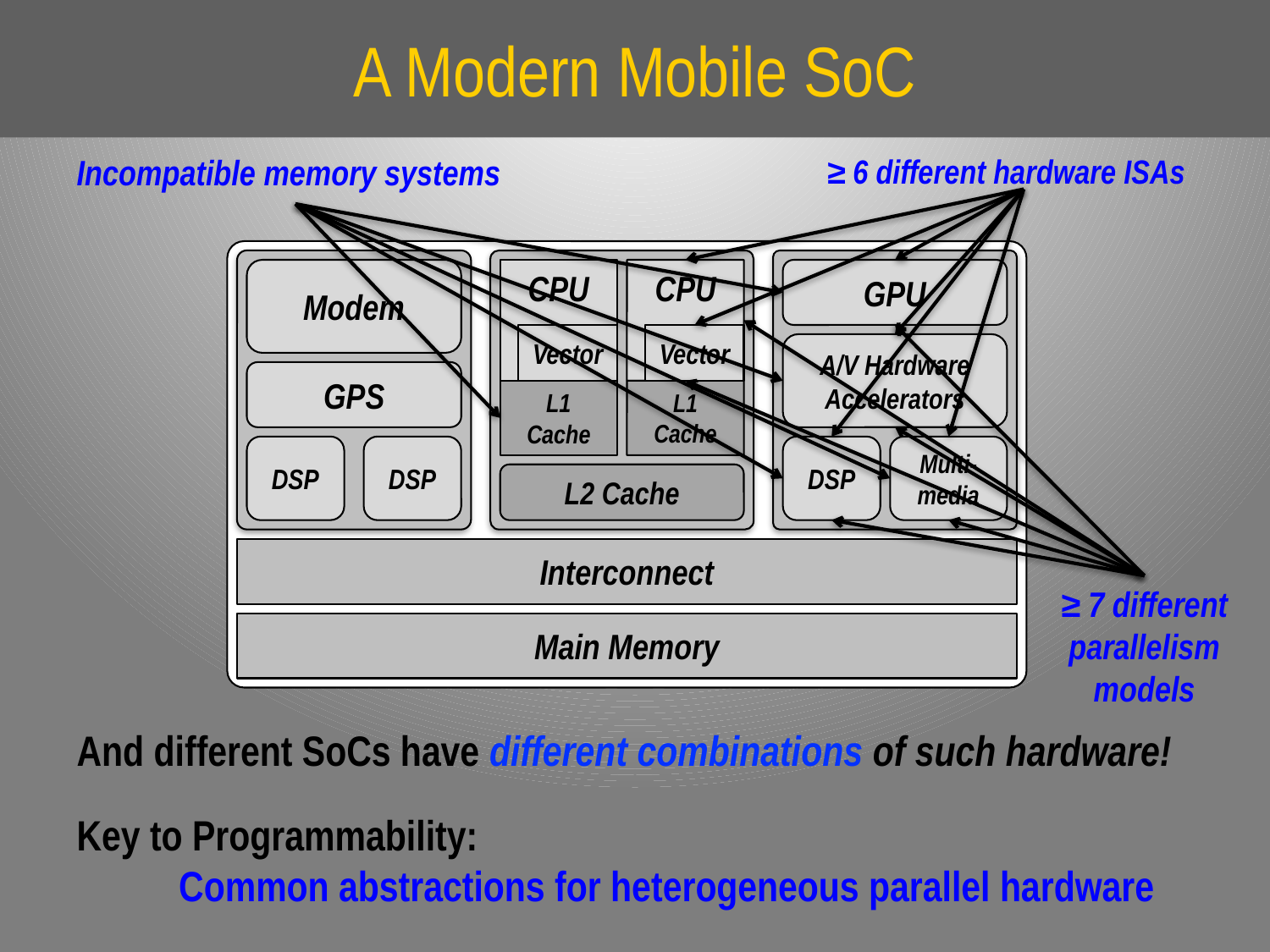

A Modern Mobile SoC
Incompatible memory systems
≥ 6 different hardware ISAs

Modem
GPS
DSP
DSP

CPU
CPU
Vector
Vector
L1 Cache
L1 Cache
L2 Cache

GPU
A/V Hardware Accelerators
DSP
Multi-media
Interconnect
Main Memory
≥ 7 different parallelism models
And different SoCs have different combinations of such hardware!
Key to Programmability:
Common abstractions for heterogeneous parallel hardware